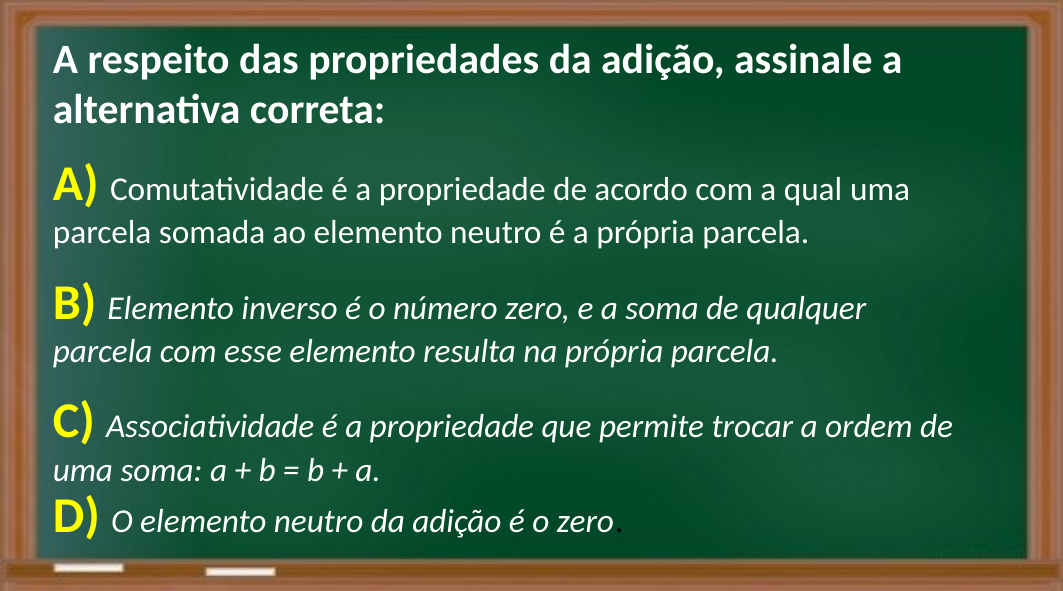

A respeito das propriedades da adição, assinale a alternativa correta:
A) Comutatividade é a propriedade de acordo com a qual uma parcela somada ao elemento neutro é a própria parcela.
B) Elemento inverso é o número zero, e a soma de qualquer parcela com esse elemento resulta na própria parcela.
C) Associatividade é a propriedade que permite trocar a ordem de uma soma: a + b = b + a.

D) O elemento neutro da adição é o zero.